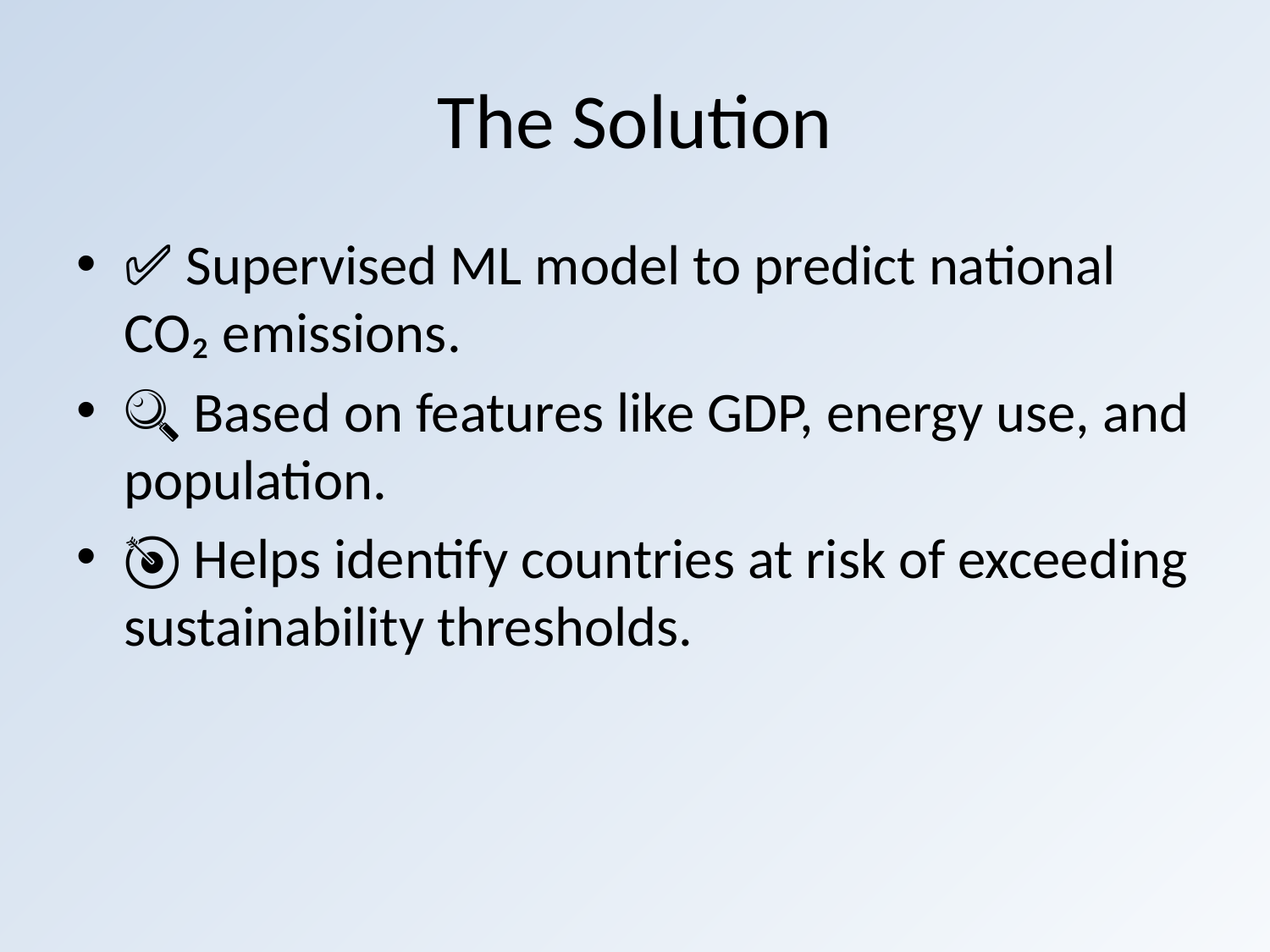

# The Solution
✅ Supervised ML model to predict national CO₂ emissions.
🔍 Based on features like GDP, energy use, and population.
🎯 Helps identify countries at risk of exceeding sustainability thresholds.